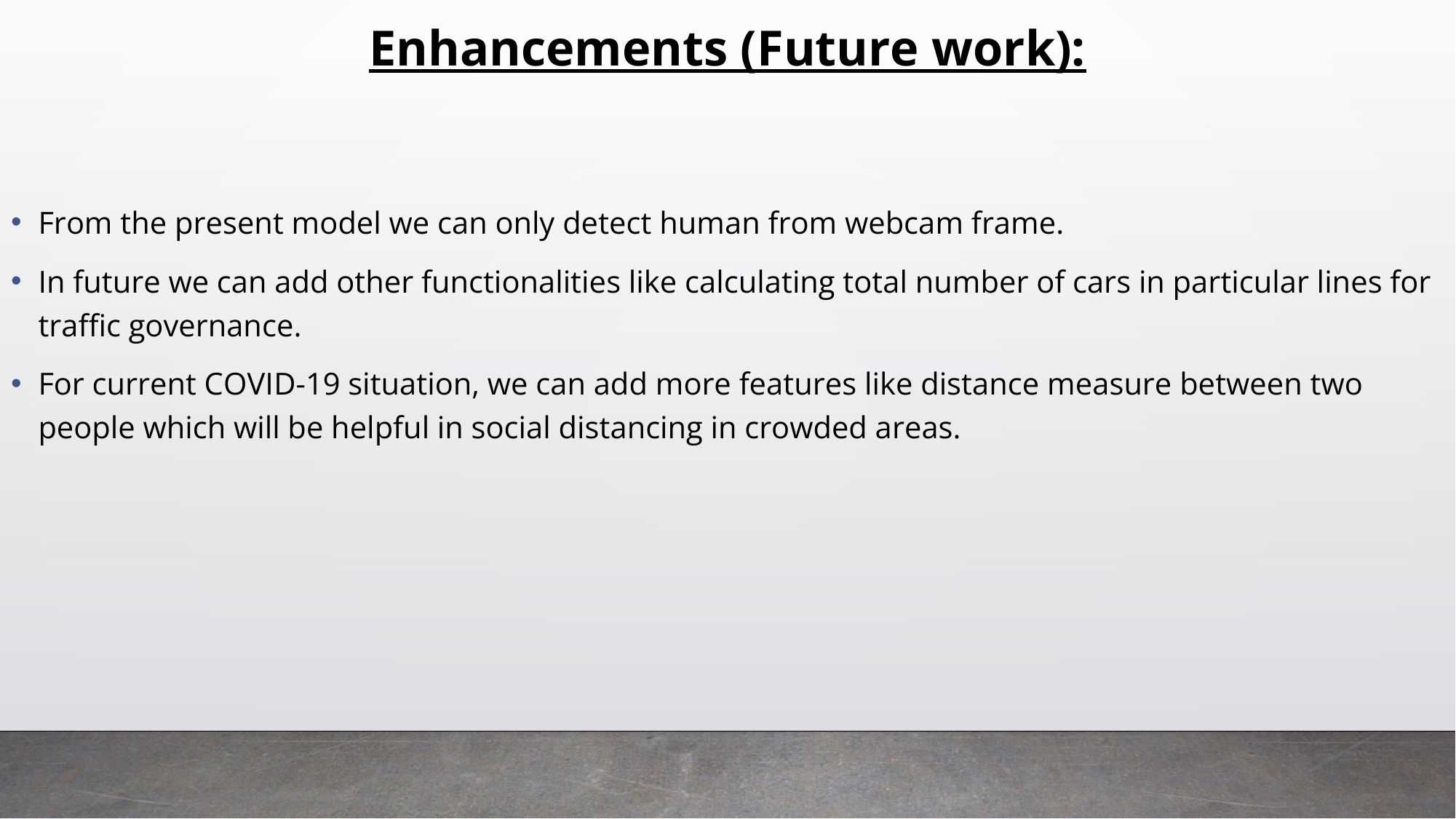

Enhancements (Future work):
From the present model we can only detect human from webcam frame.
In future we can add other functionalities like calculating total number of cars in particular lines for traffic governance.
For current COVID-19 situation, we can add more features like distance measure between two people which will be helpful in social distancing in crowded areas.